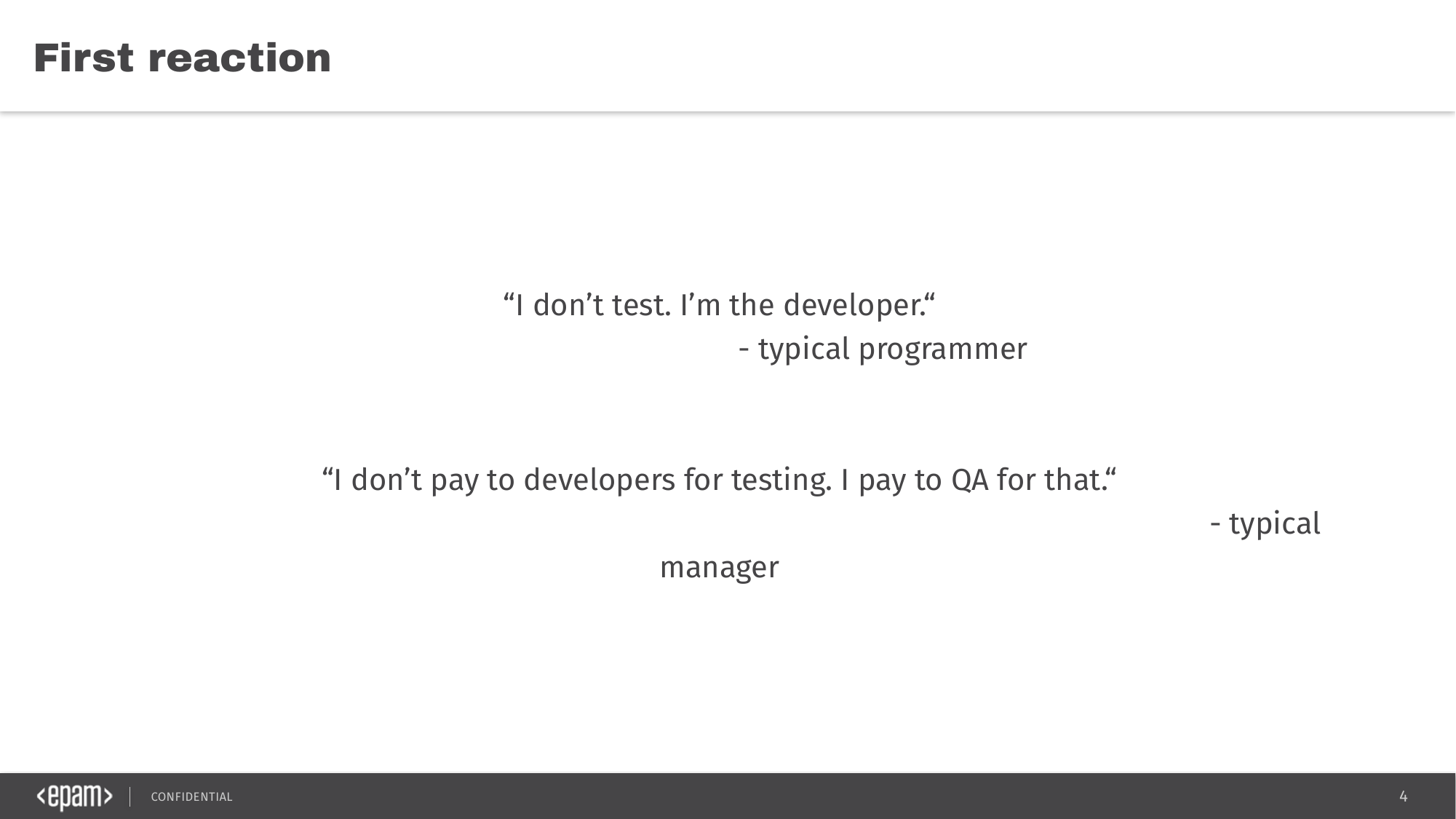

First reaction
“I don’t test. I’m the developer.“
			- typical programmer

“I don’t pay to developers for testing. I pay to QA for that.“
										- typical manager